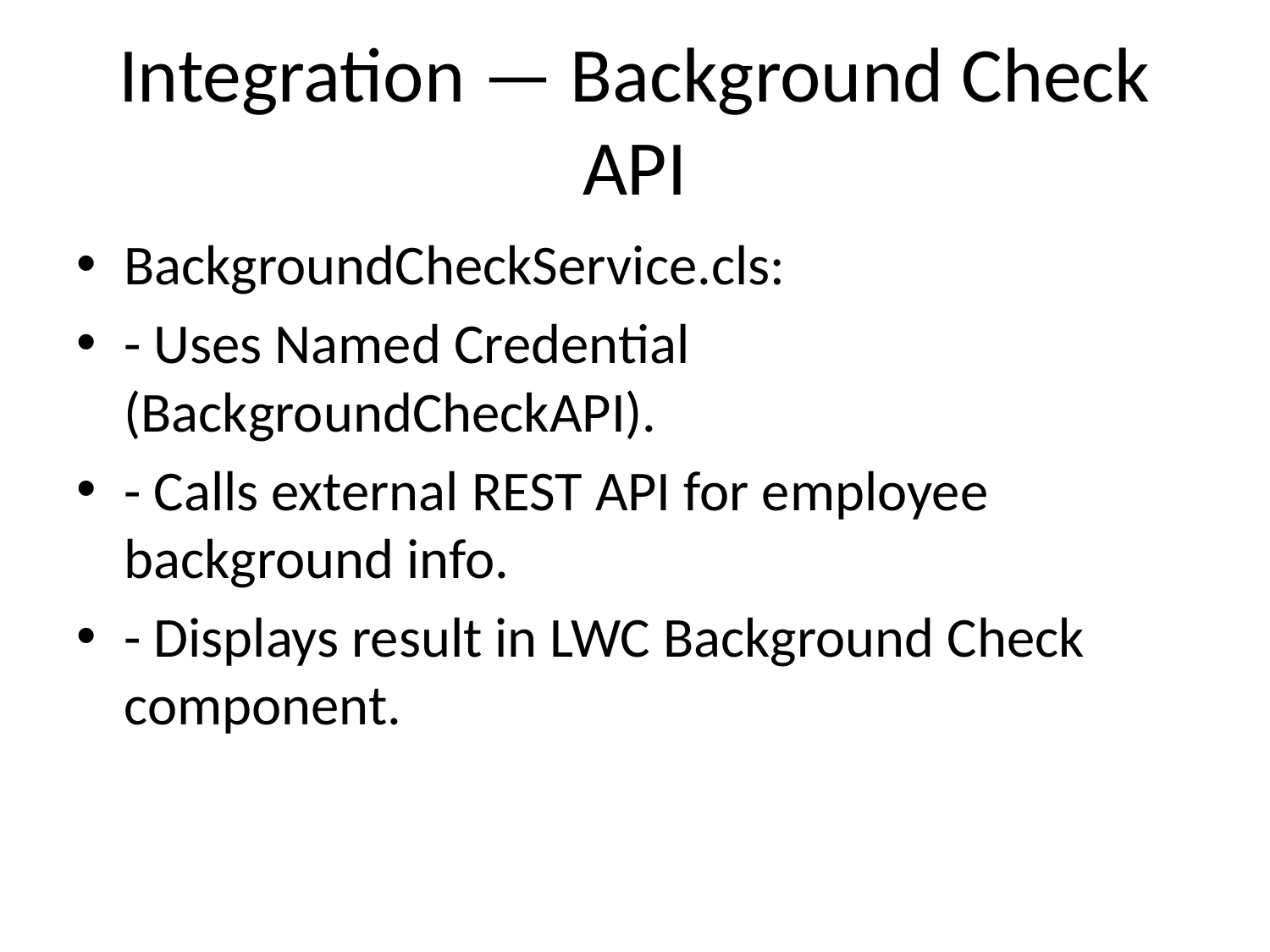

# Integration — Background Check API
BackgroundCheckService.cls:
- Uses Named Credential (BackgroundCheckAPI).
- Calls external REST API for employee background info.
- Displays result in LWC Background Check component.